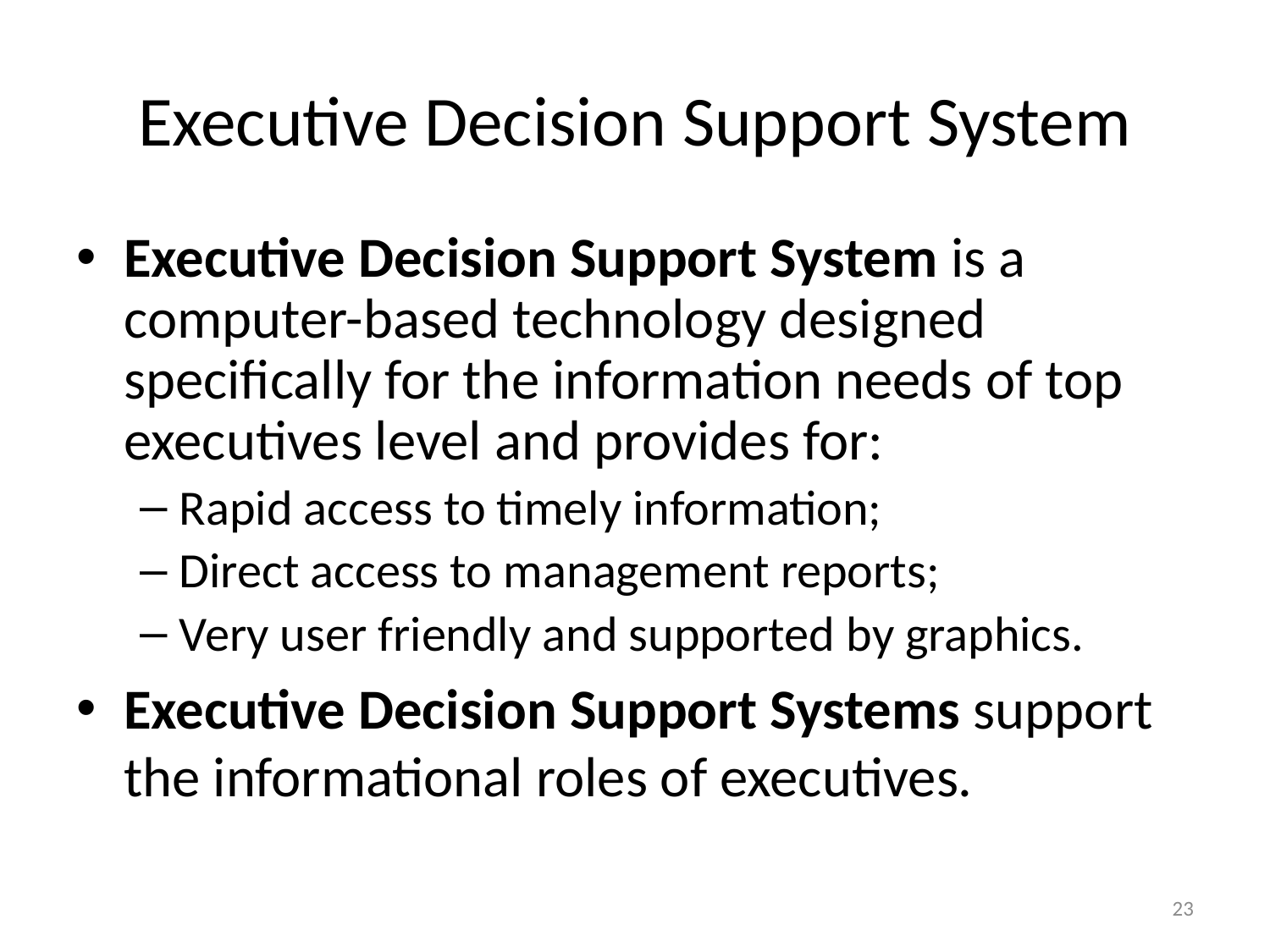

# Executive Decision Support System
Executive Decision Support System is a computer-based technology designed specifically for the information needs of top executives level and provides for:
Rapid access to timely information;
Direct access to management reports;
Very user friendly and supported by graphics.
Executive Decision Support Systems support the informational roles of executives.

23